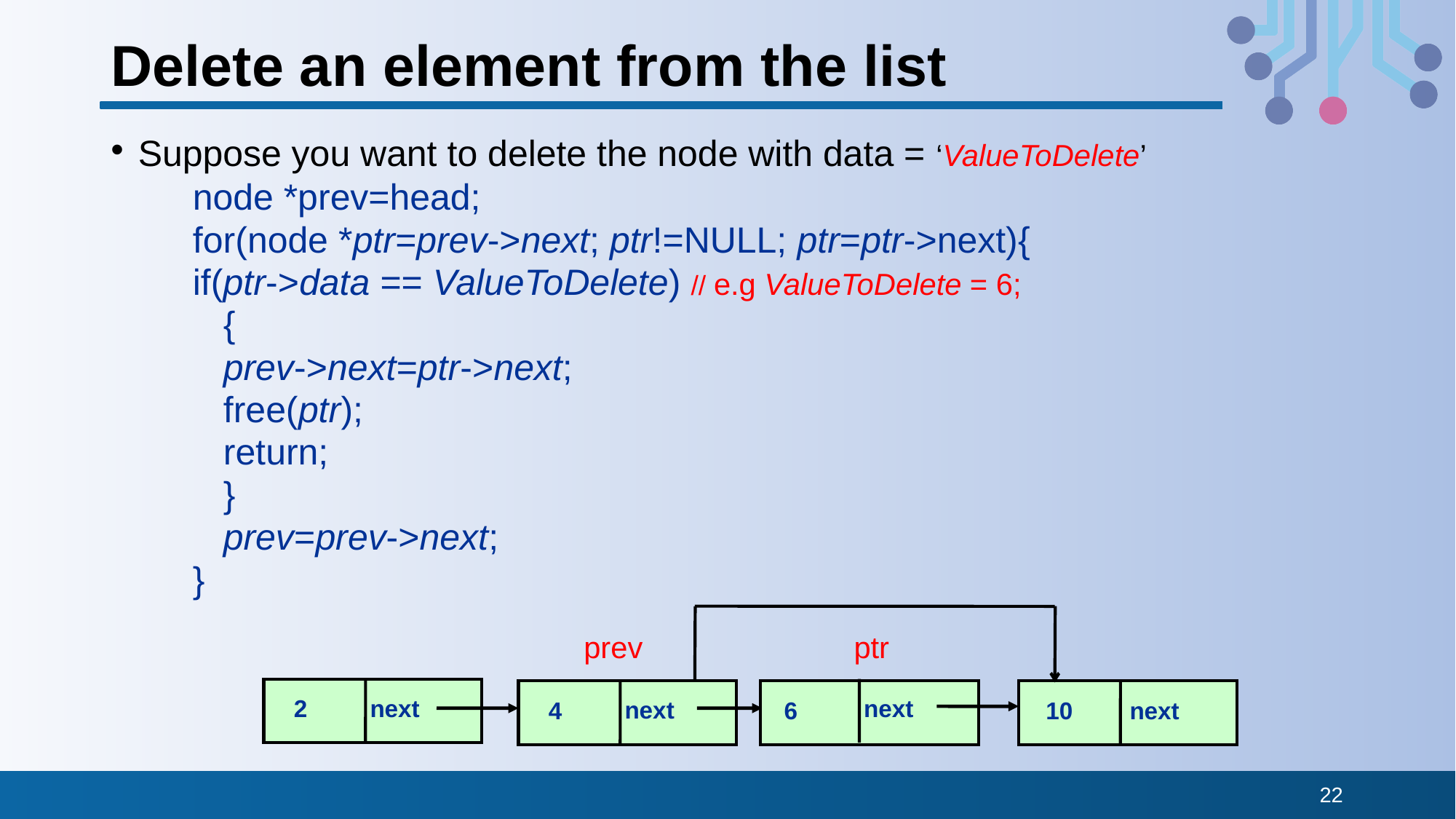

# Delete an element from the list
Suppose you want to delete the node with data = ‘ValueToDelete’
	node *prev=head;
	for(node *ptr=prev->next; ptr!=NULL; ptr=ptr->next){
	if(ptr->data == ValueToDelete) // e.g ValueToDelete = 6;
	   {
	   prev->next=ptr->next;
	   free(ptr);
	   return;
	   }
	   prev=prev->next;
	}

prev
ptr

next
next
2
next
NULL
4
6
10
next

22